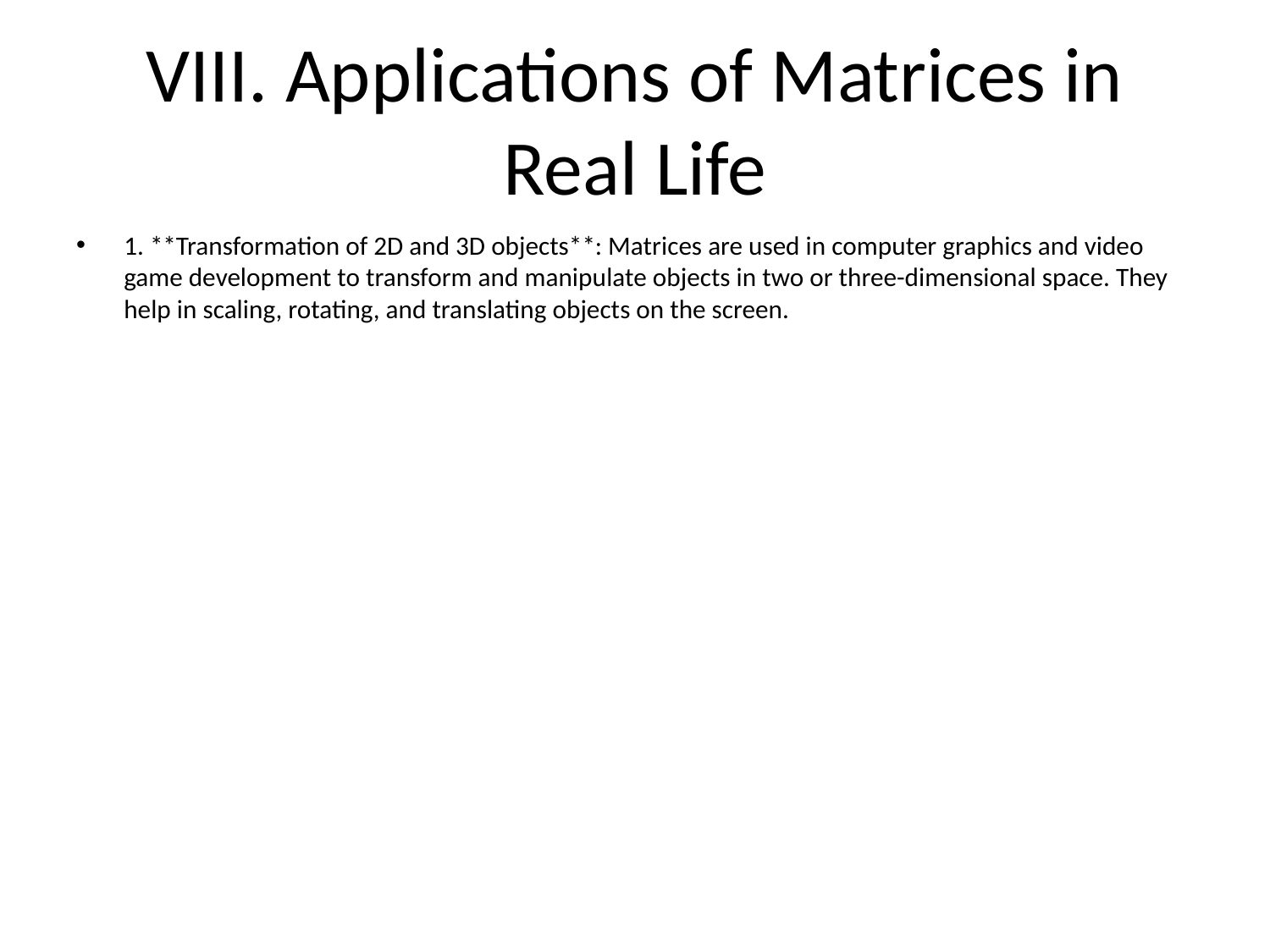

# VIII. Applications of Matrices in Real Life
1. **Transformation of 2D and 3D objects**: Matrices are used in computer graphics and video game development to transform and manipulate objects in two or three-dimensional space. They help in scaling, rotating, and translating objects on the screen.